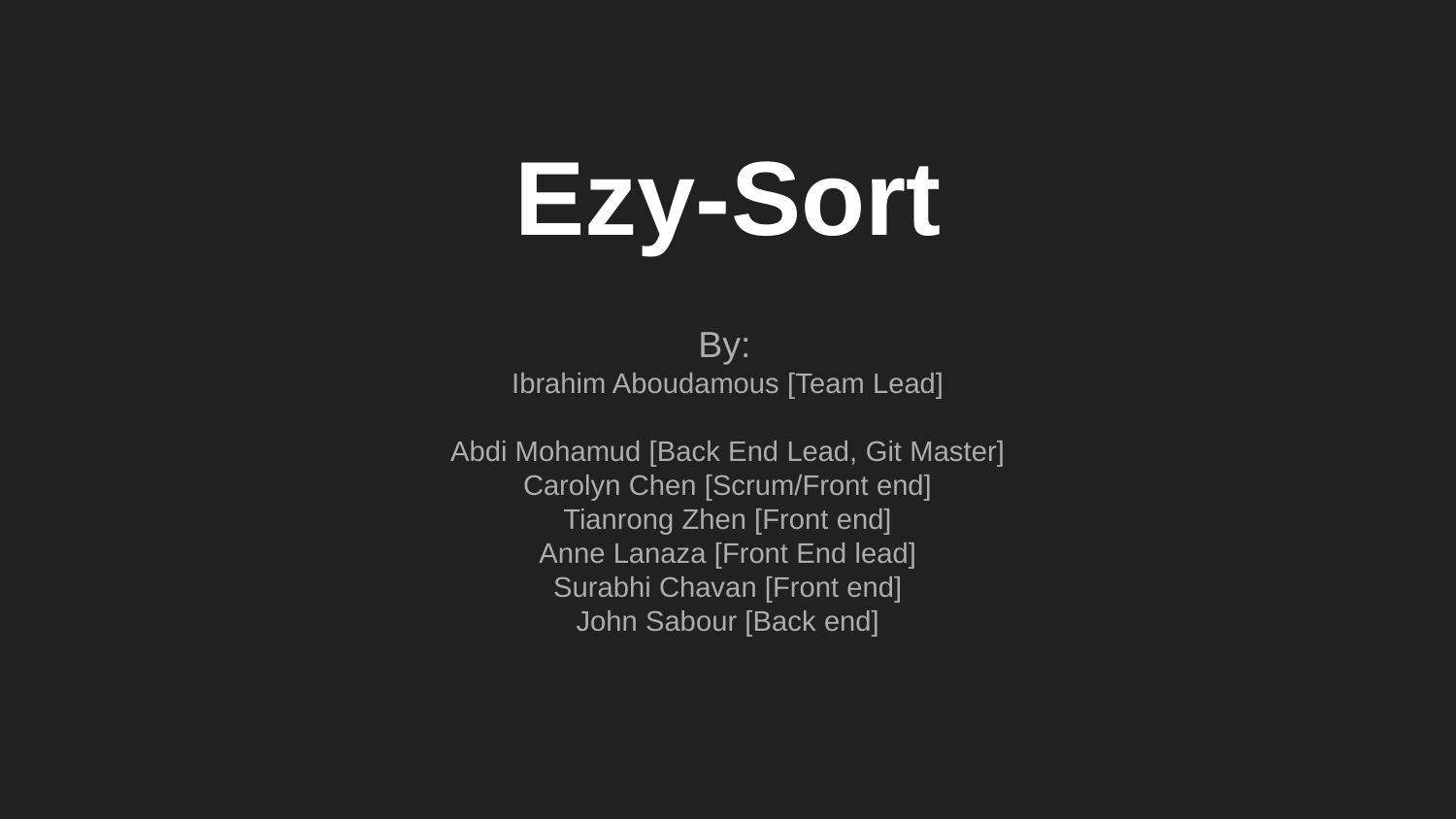

# Ezy-Sort
By:
Ibrahim Aboudamous [Team Lead]

Abdi Mohamud [Back End Lead, Git Master]
Carolyn Chen [Scrum/Front end]
Tianrong Zhen [Front end]
Anne Lanaza [Front End lead]
Surabhi Chavan [Front end]
John Sabour [Back end]